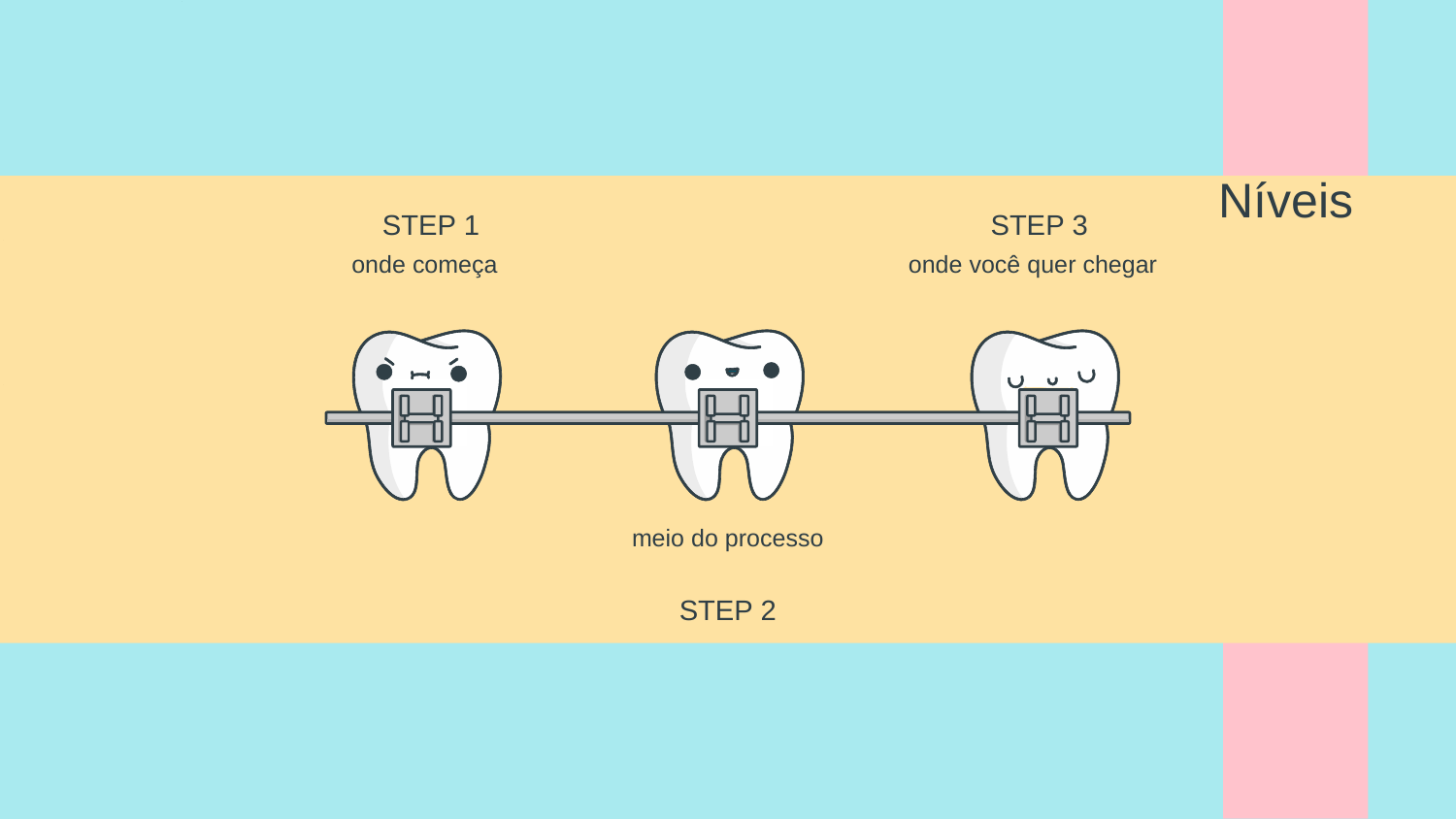

# Níveis
STEP 1
STEP 3
onde começa
onde você quer chegar

meio do processo
STEP 2